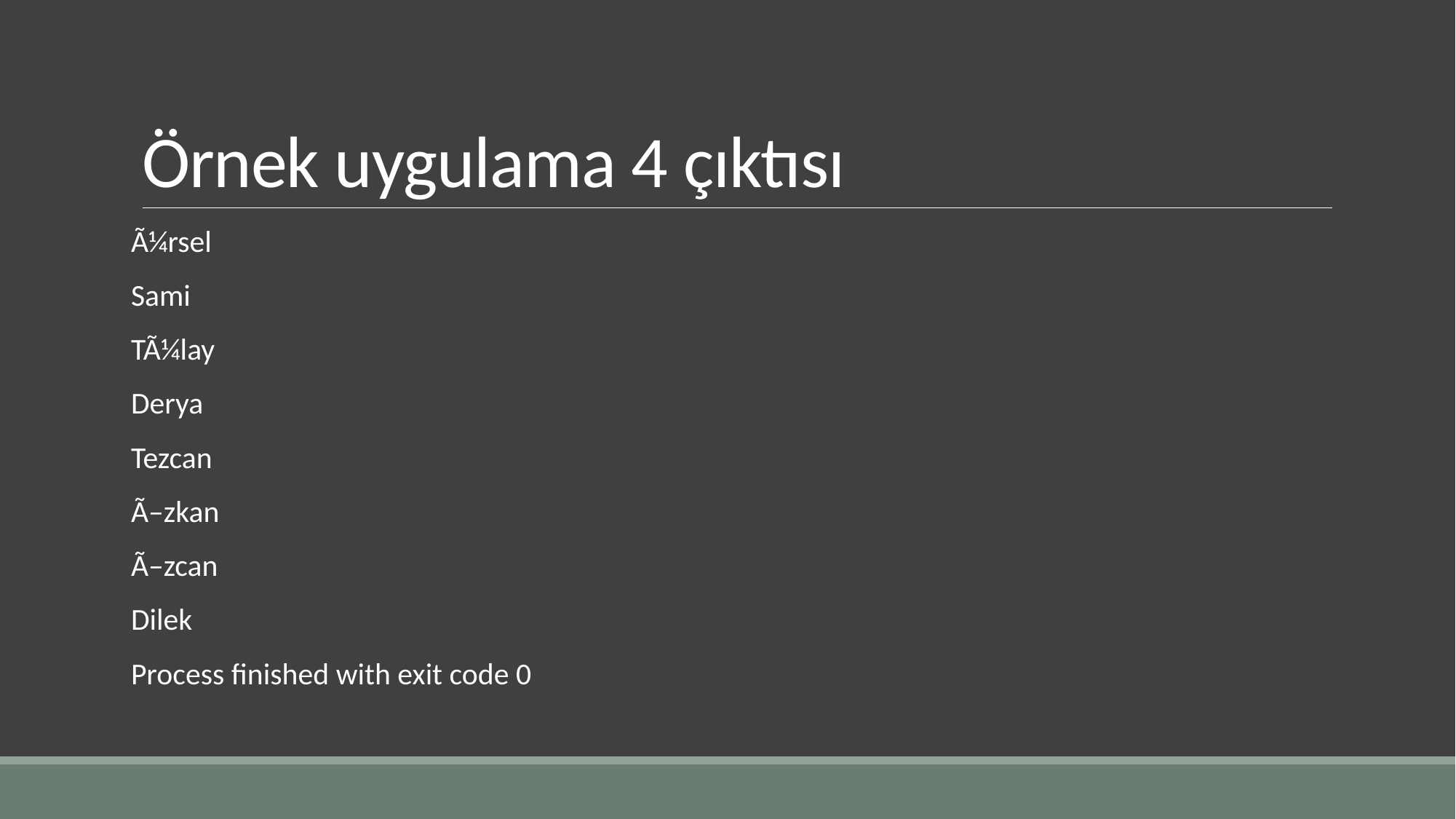

# Örnek uygulama 4 çıktısı
Ã¼rsel
Sami
TÃ¼lay
Derya
Tezcan
Ã–zkan
Ã–zcan
Dilek
Process finished with exit code 0